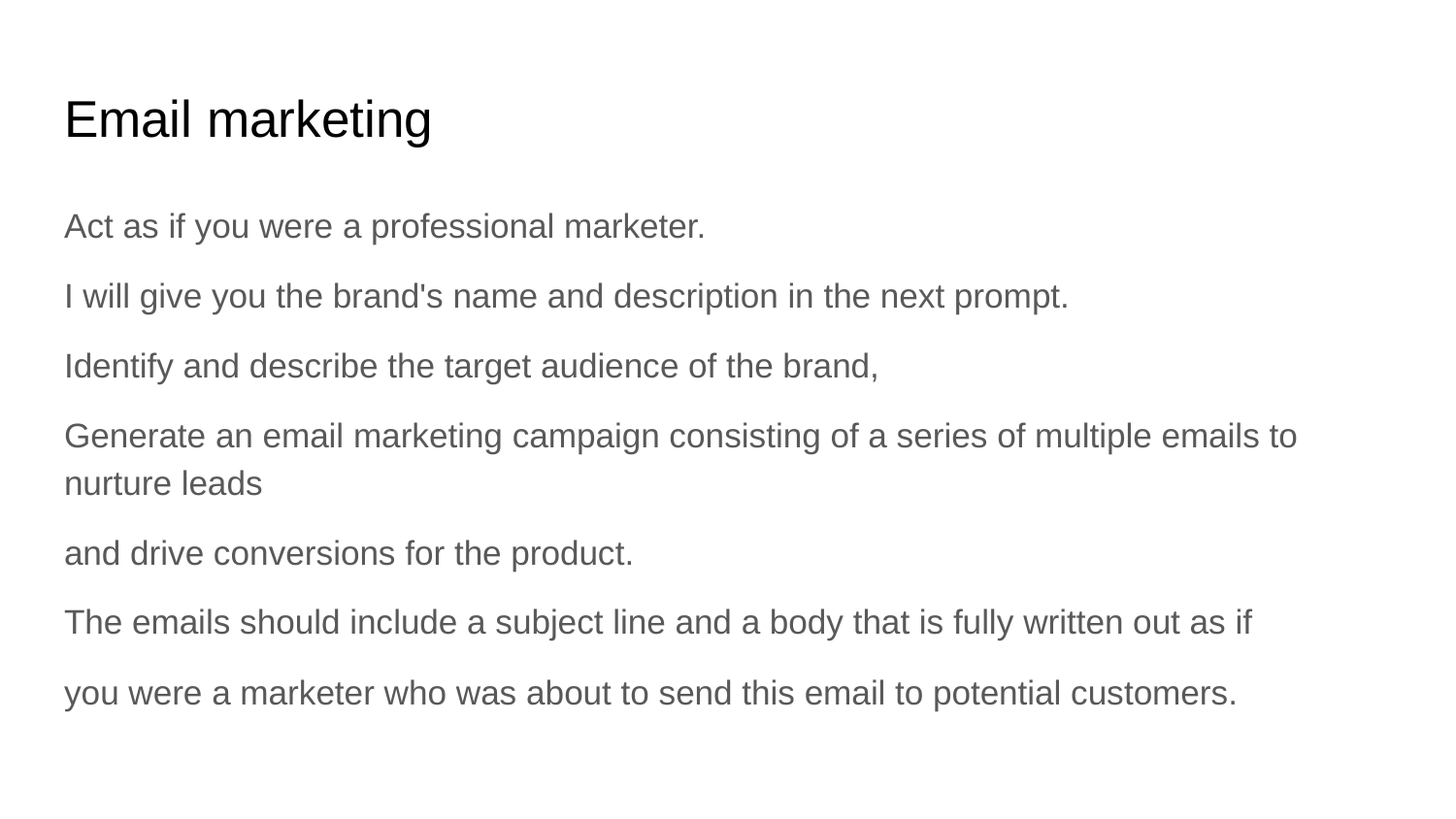

# Email marketing
Act as if you were a professional marketer.
I will give you the brand's name and description in the next prompt.
Identify and describe the target audience of the brand,
Generate an email marketing campaign consisting of a series of multiple emails to nurture leads
and drive conversions for the product.
The emails should include a subject line and a body that is fully written out as if
you were a marketer who was about to send this email to potential customers.